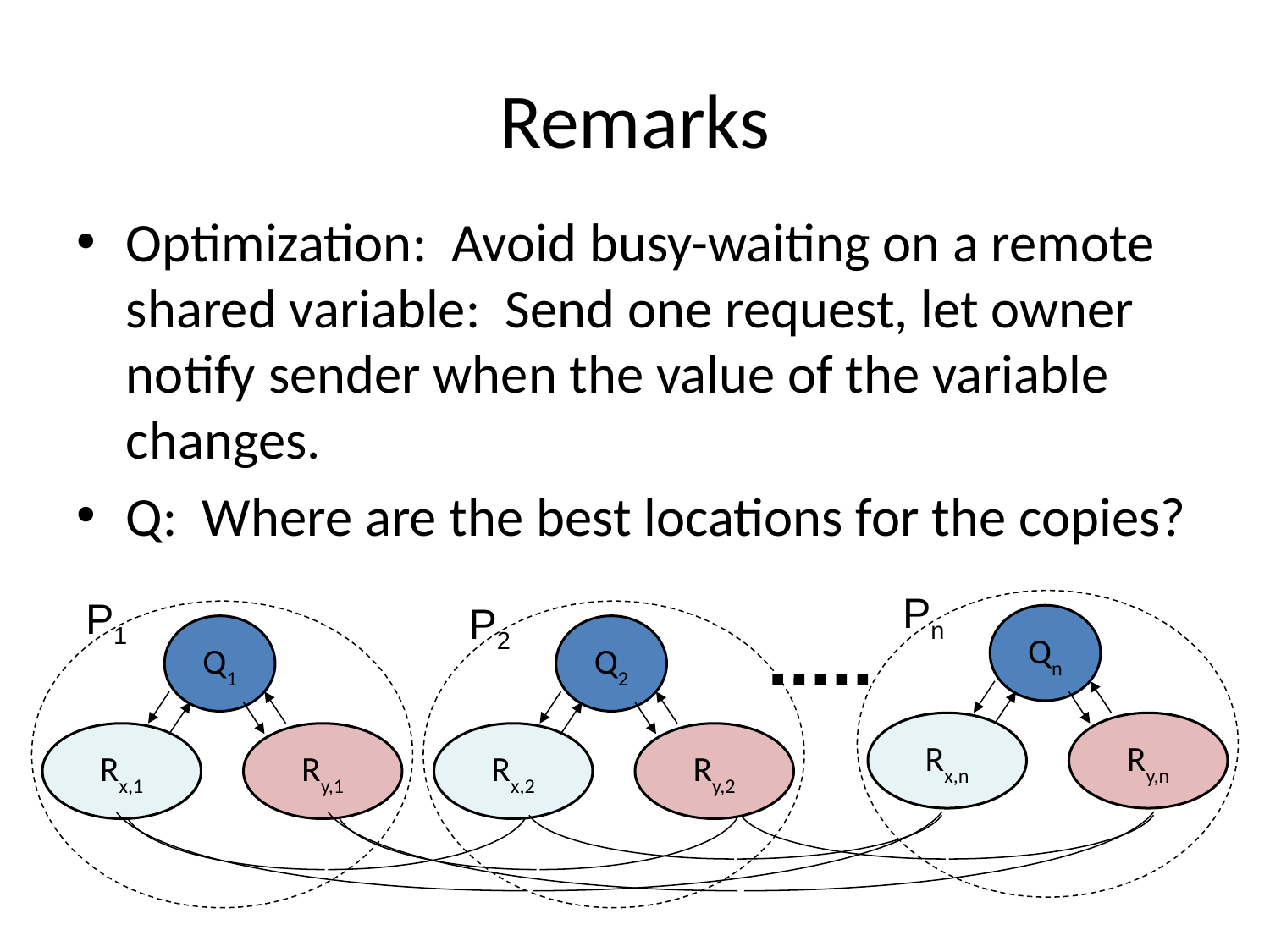

# Remarks
Optimization:  Avoid busy-waiting on a remote shared variable:  Send one request, let owner notify sender when the value of the variable changes.
Q:  Where are the best locations for the copies?

Pn
P1
P2

Qn

Rx,n
Ry,n
Q1

Rx,1
Ry,1
Q2

Rx,2
Ry,2